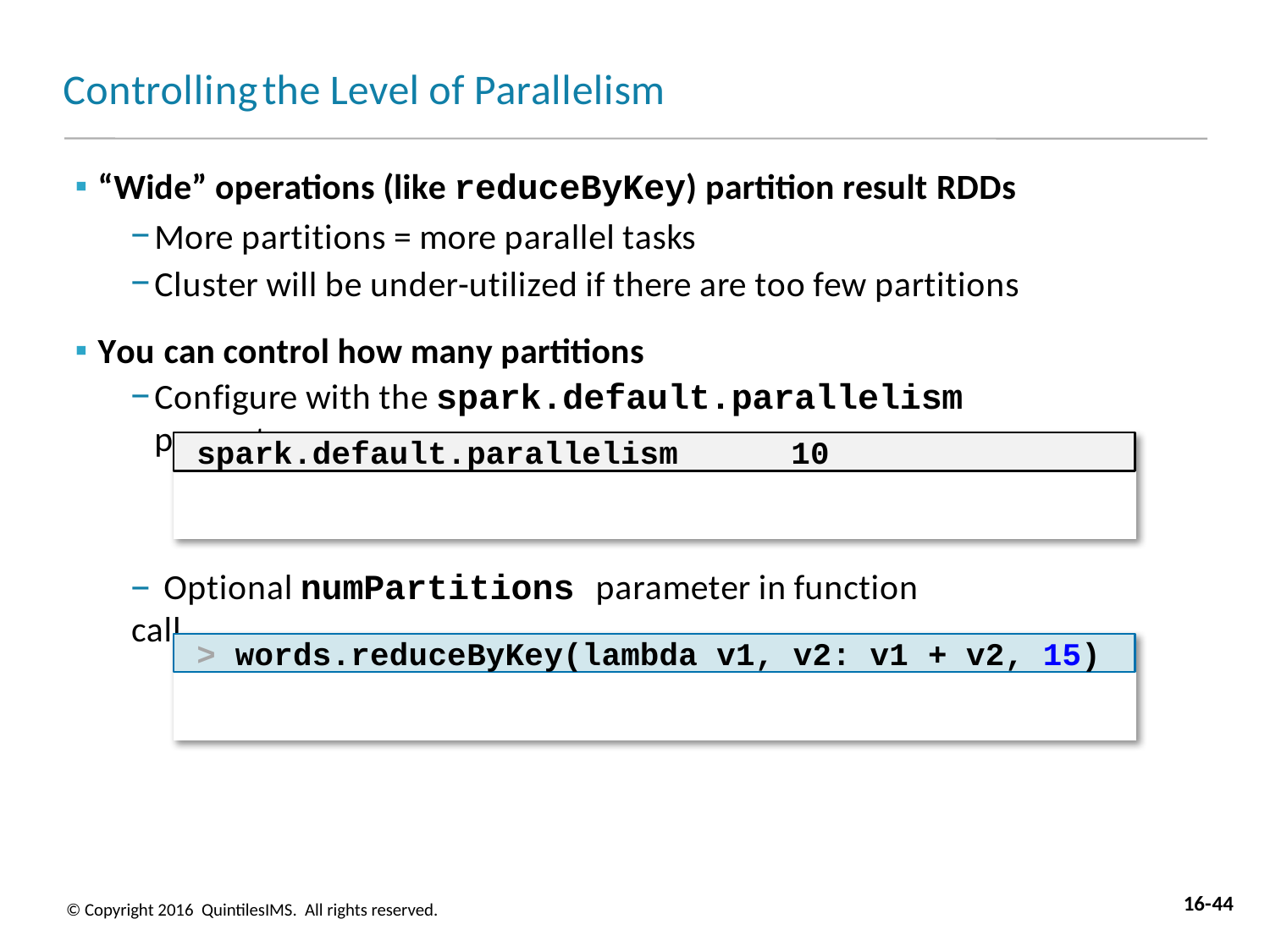

# Controllingthe Level of Parallelism
“Wide” operations (like reduceByKey) partition result RDDs
More partitions = more parallel tasks
Cluster will be under-utilized if there are too few partitions
You can control how many partitions
Configure with the spark.default.parallelism property

spark.default.parallelism 	10

– Optional numPartitions parameter in function call

> words.reduceByKey(lambda v1, v2: v1 + v2, 15)

16-44
© Copyright 2016  QuintilesIMS.  All rights reserved.